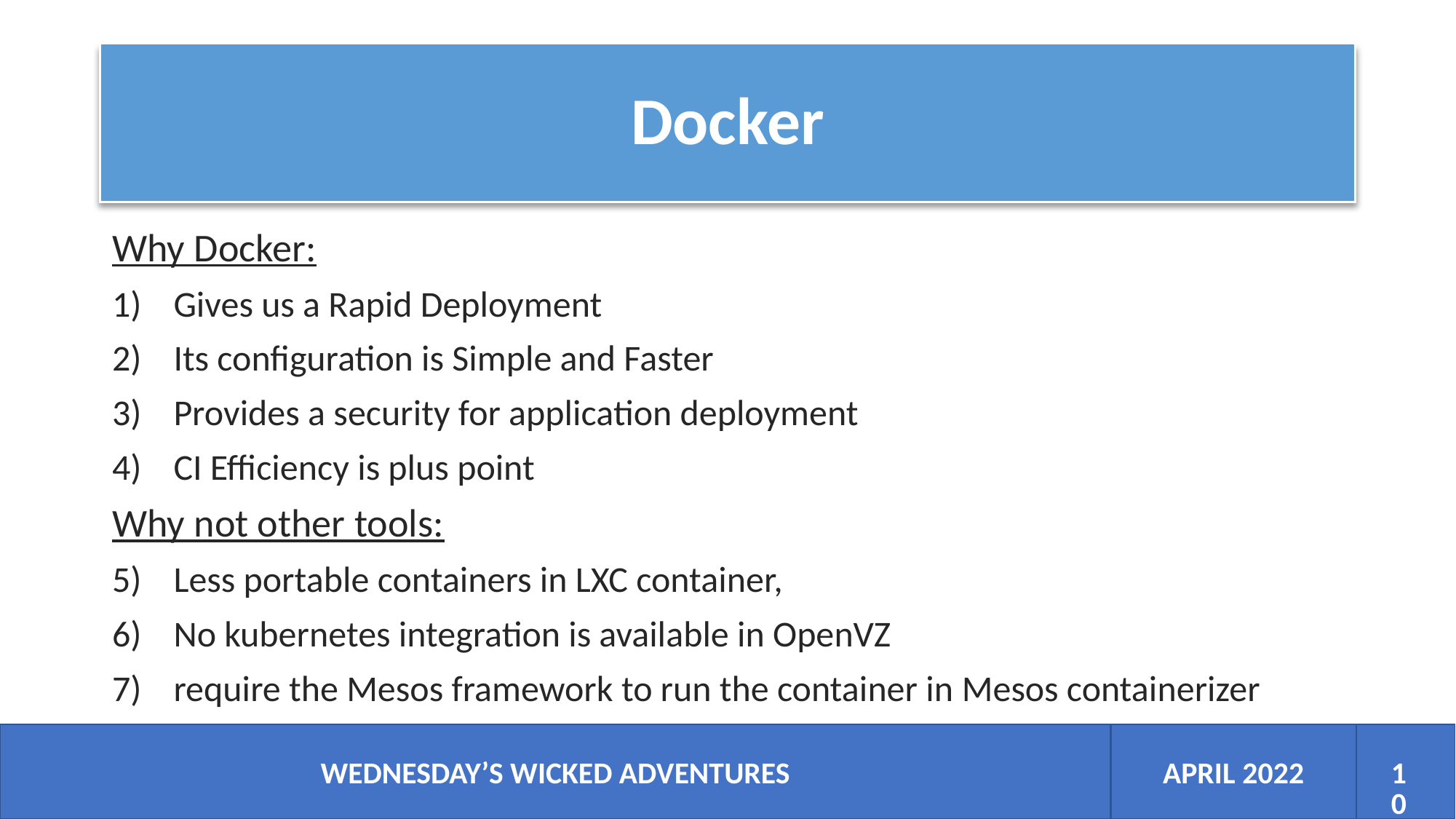

# Docker
Why Docker:
Gives us a Rapid Deployment
Its configuration is Simple and Faster
Provides a security for application deployment
CI Efficiency is plus point
Why not other tools:
Less portable containers in LXC container,
No kubernetes integration is available in OpenVZ
require the Mesos framework to run the container in Mesos containerizer
APRIL 2022
WEDNESDAY’S WICKED ADVENTURES

10